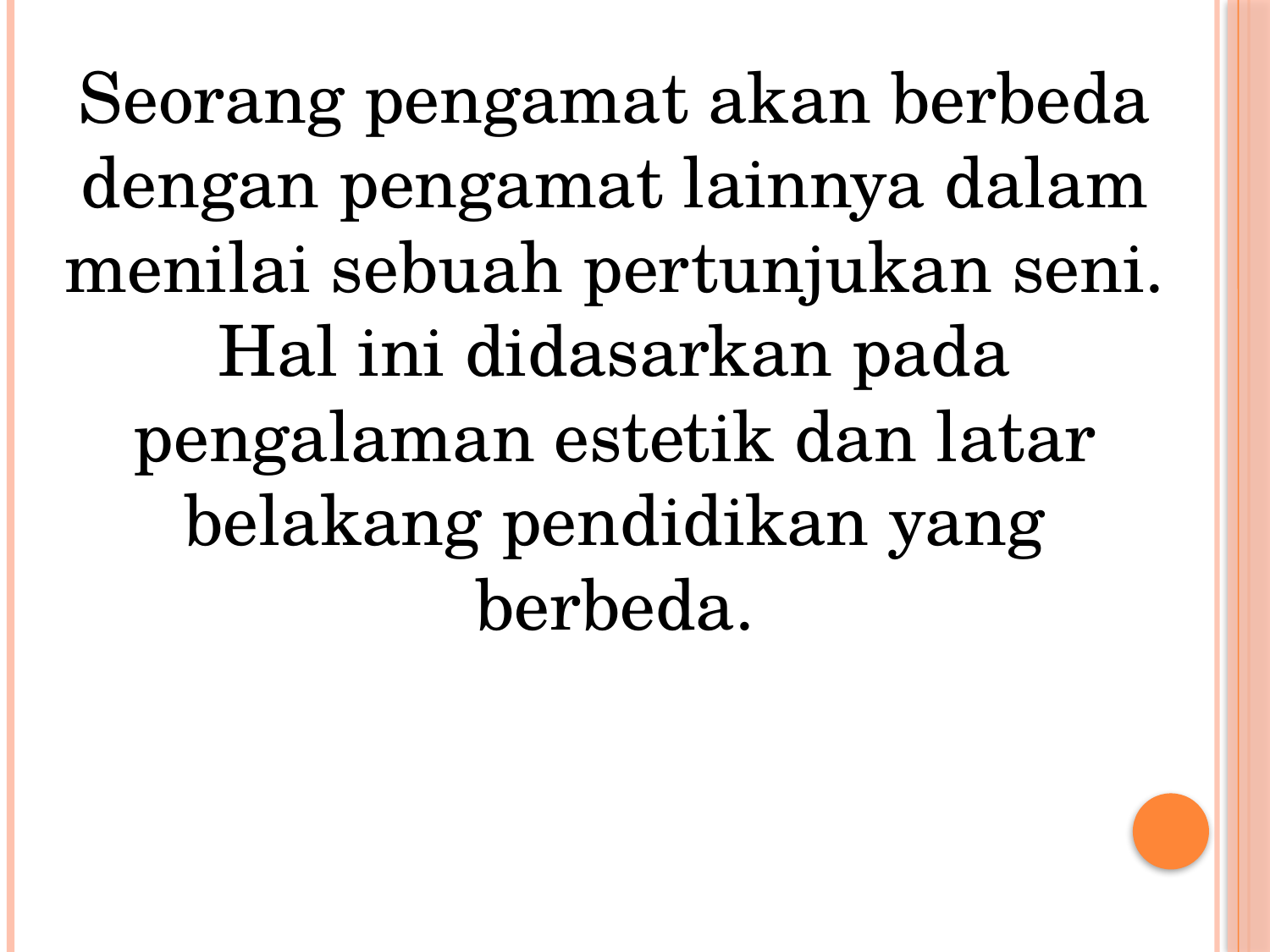

Seorang pengamat akan berbeda dengan pengamat lainnya dalam menilai sebuah pertunjukan seni. Hal ini didasarkan pada pengalaman estetik dan latar belakang pendidikan yang berbeda.